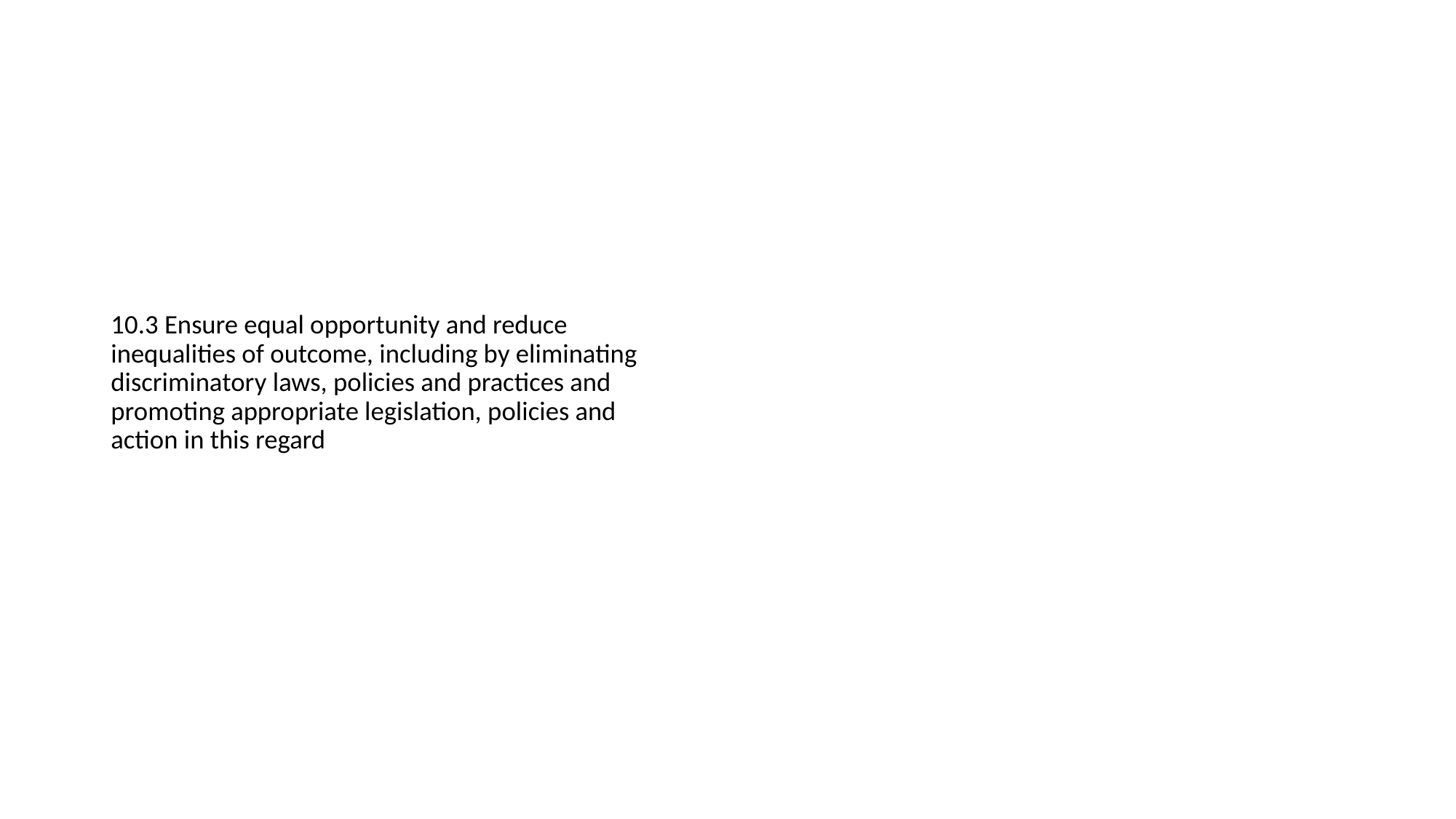

# 10.3 Ensure equal opportunity and reduce inequalities of outcome, including by eliminating discriminatory laws, policies and practices and promoting appropriate legislation, policies and action in this regard